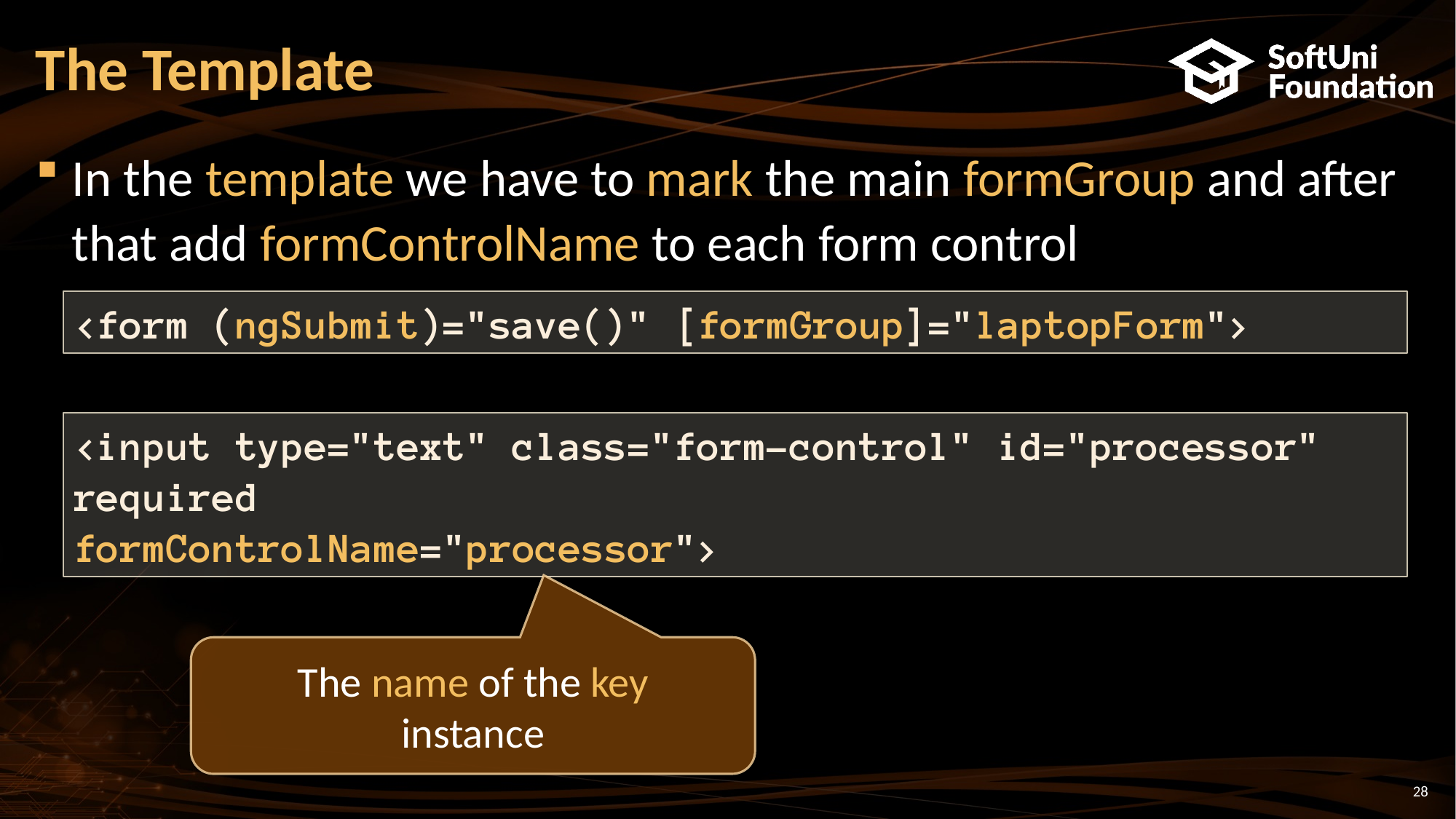

# The Template
In the template we have to mark the main formGroup and after that add formControlName to each form control
<form (ngSubmit)="save()" [formGroup]="laptopForm">
<input type="text" class="form-control" id="processor"
required
formControlName="processor">
The name of the key instance
28